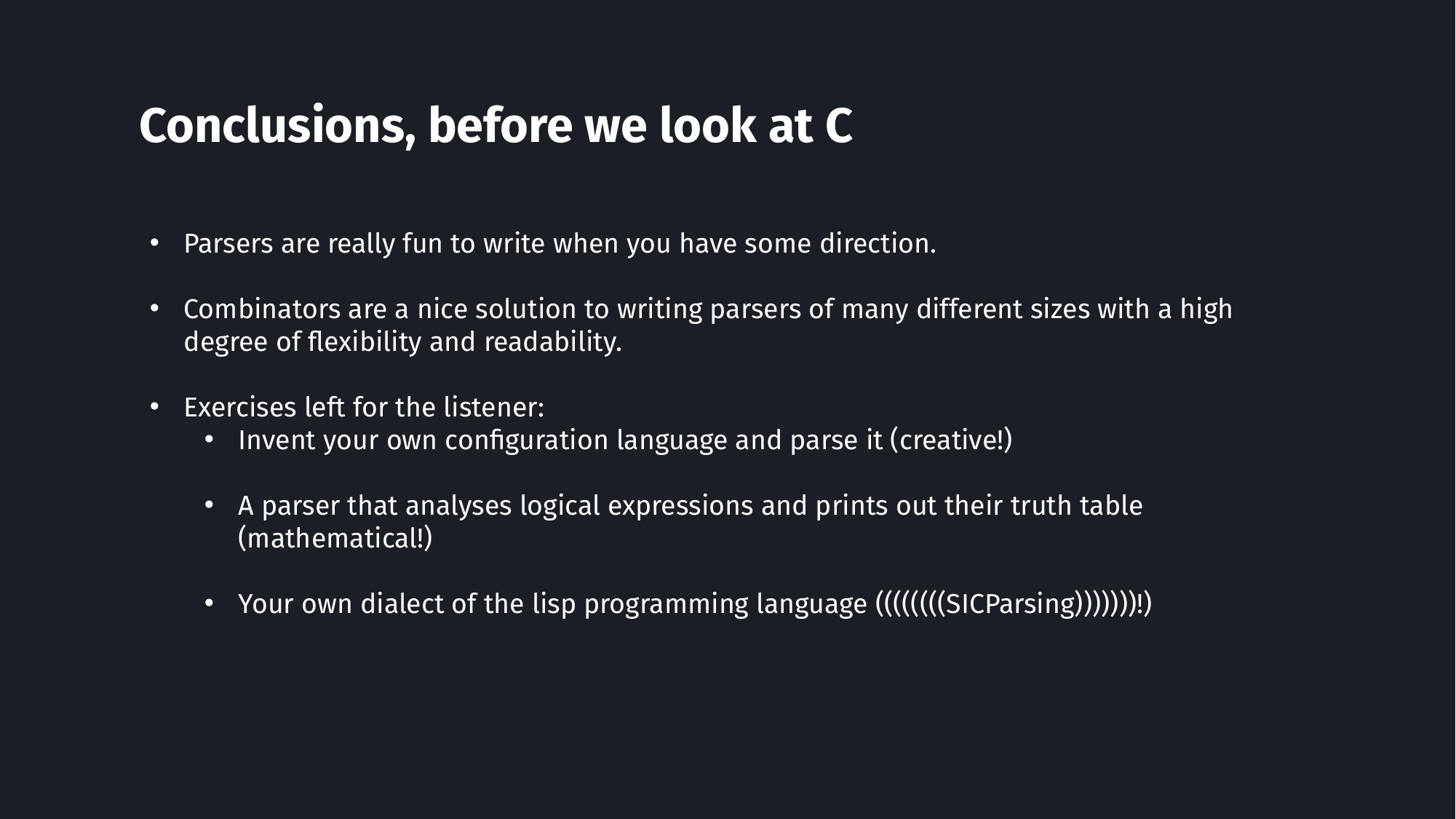

# Conclusions, before we look at C
Parsers are really fun to write when you have some direction.

Combinators are a nice solution to writing parsers of many different sizes with a high degree of flexibility and readability.

Exercises left for the listener:
Invent your own configuration language and parse it (creative!)

A parser that analyses logical expressions and prints out their truth table (mathematical!)

Your own dialect of the lisp programming language ((((((((SICParsing)))))))!)